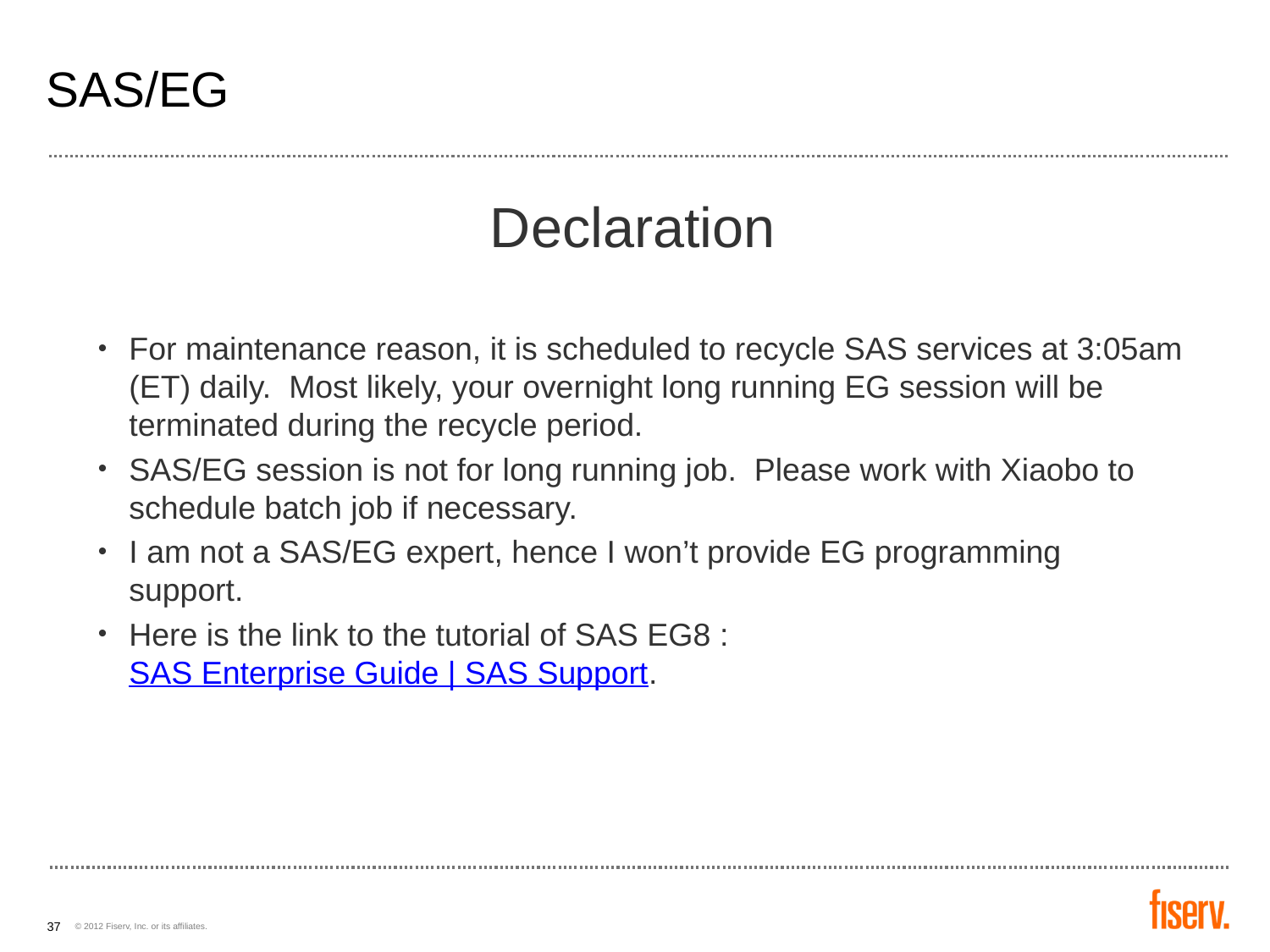

# SAS/EG
Declaration

For maintenance reason, it is scheduled to recycle SAS services at 3:05am (ET) daily.  Most likely, your overnight long running EG session will be terminated during the recycle period.
SAS/EG session is not for long running job.  Please work with Xiaobo to schedule batch job if necessary.
I am not a SAS/EG expert, hence I won’t provide EG programming support.
Here is the link to the tutorial of SAS EG8 : SAS Enterprise Guide | SAS Support.

37